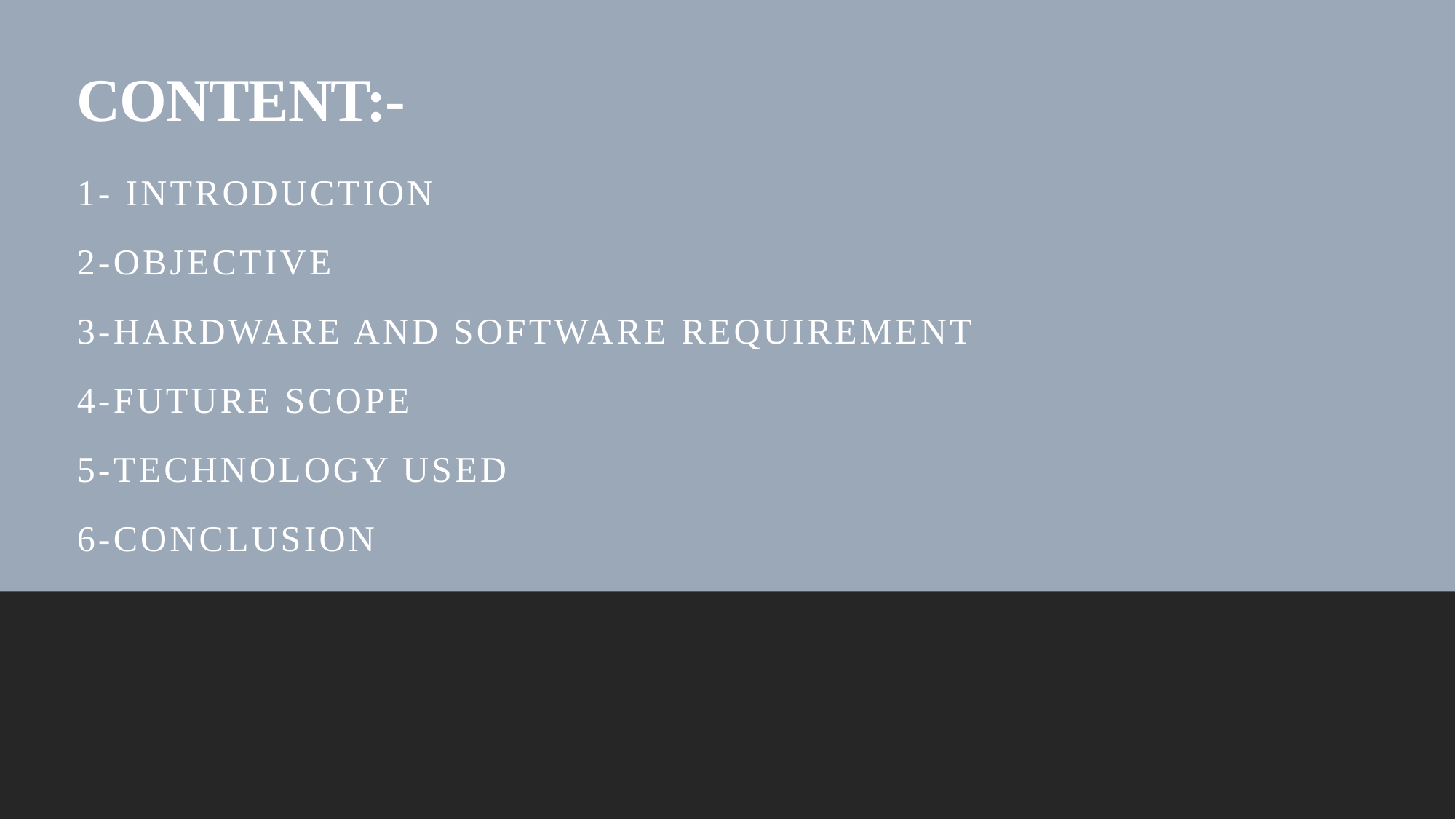

# CONTENT:-
1- INTRODUCTION
2-OBJECTIVE
3-HARDWARE AND SOFTWARE REQUIREMENT
4-FUTURE SCOPE
5-TECHNOLOGY USED
6-CONCLUSION